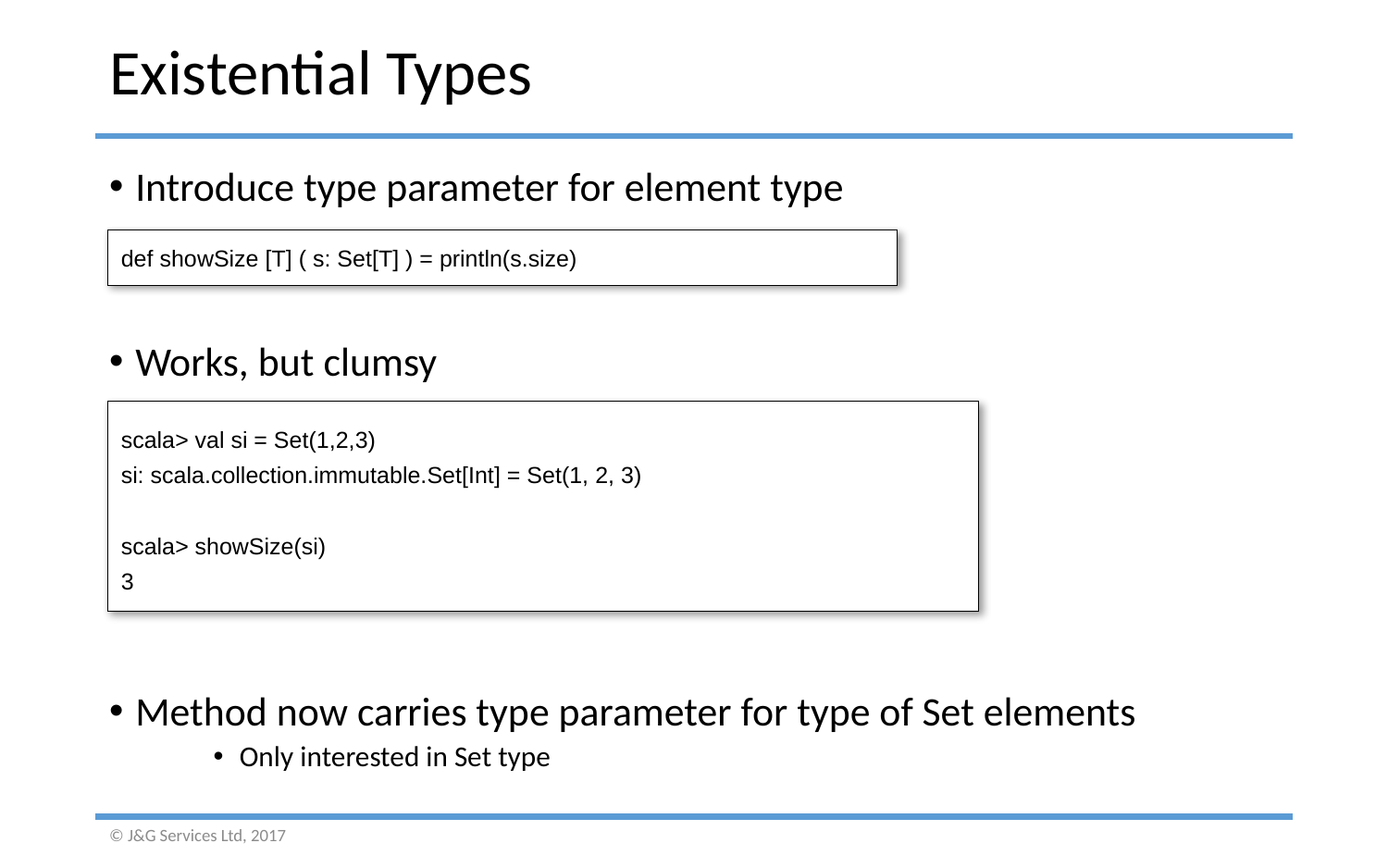

# Existential Types
Introduce type parameter for element type

Works, but clumsy

Method now carries type parameter for type of Set elements
Only interested in Set type

def showSize [T] ( s: Set[T] ) = println(s.size)
scala> val si = Set(1,2,3)
si: scala.collection.immutable.Set[Int] = Set(1, 2, 3)

scala> showSize(si)
3